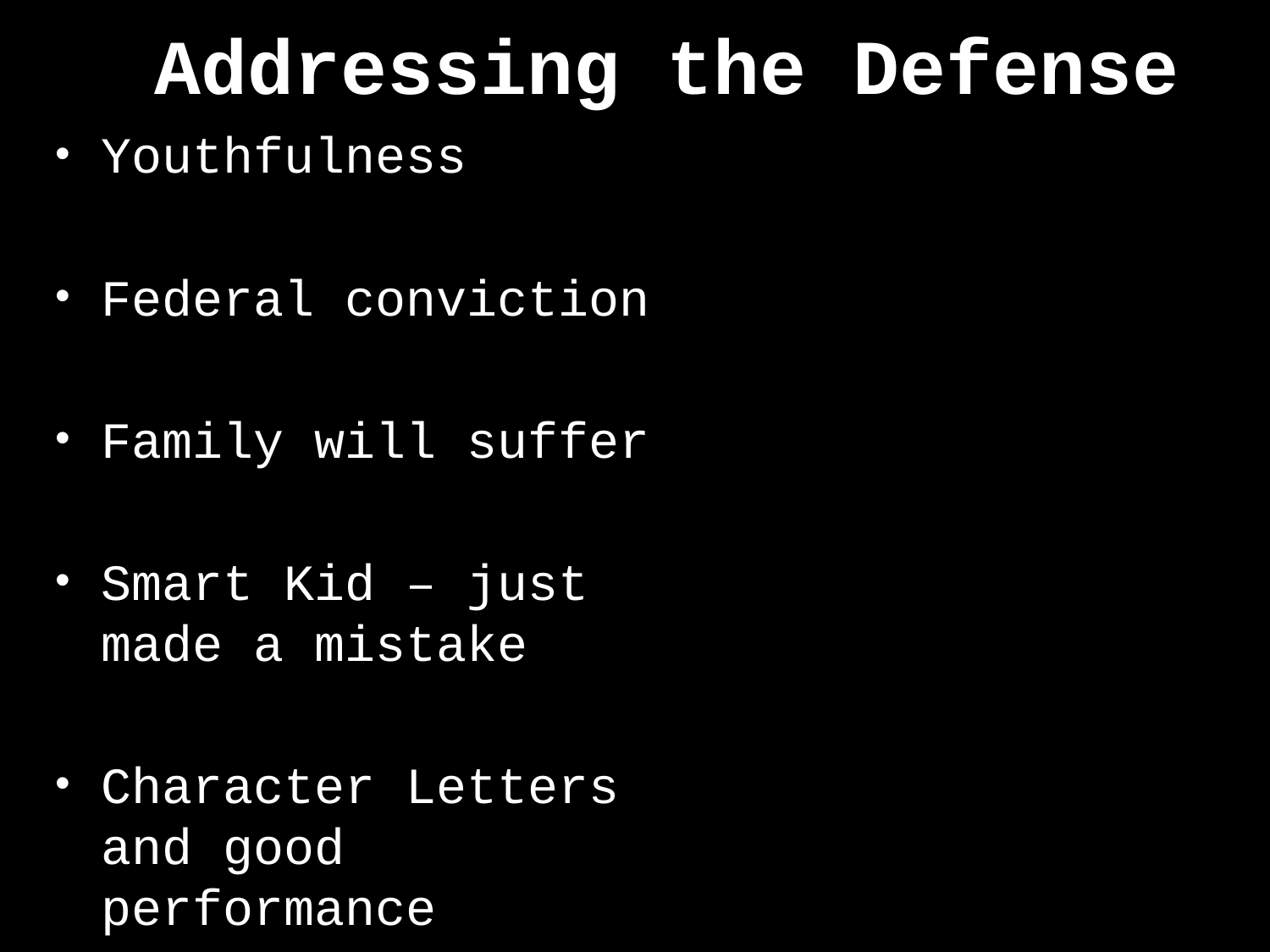

# Addressing the Defense
Youthfulness

Federal conviction

Family will suffer

Smart Kid – just made a mistake

Character Letters and good performance